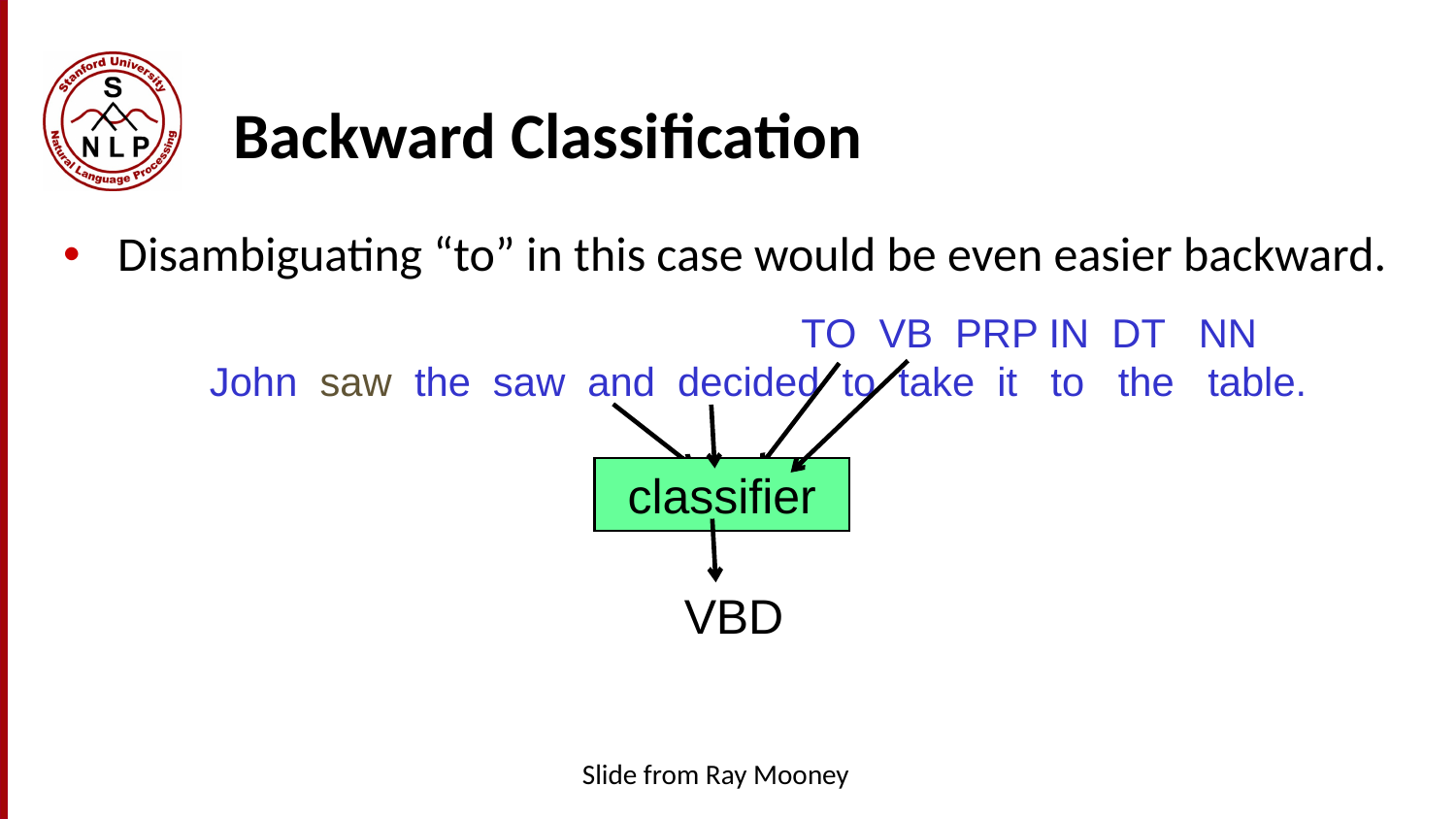

# Backward Classification
Disambiguating “to” in this case would be even easier backward.
                                                     TO  VB  PRP IN  DT   NN
John  saw  the  saw  and  decided  to  take  it   to   the   table.

classifier

VBD
Slide from Ray Mooney